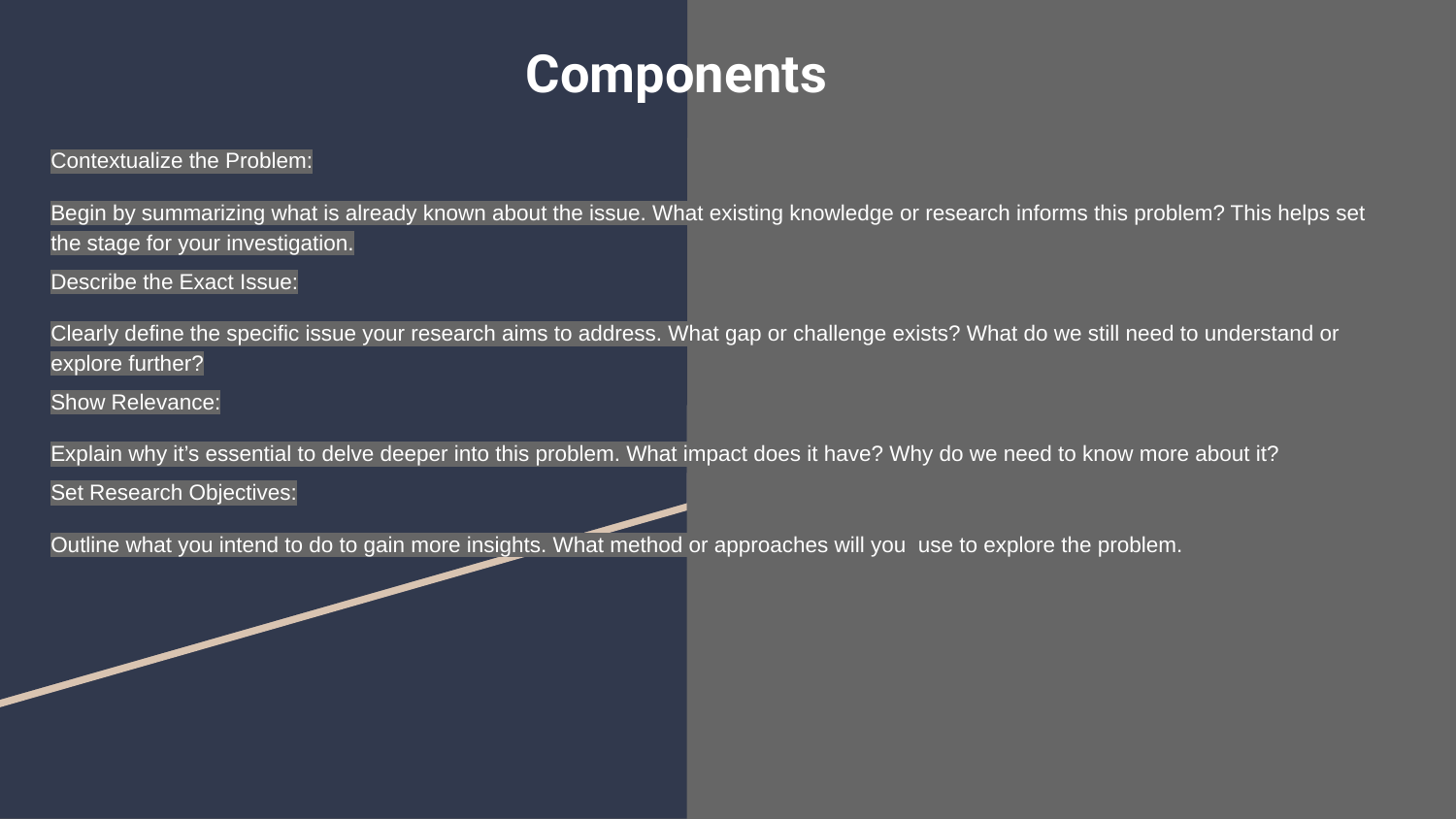

Components

# Contextualize the Problem:
Begin by summarizing what is already known about the issue. What existing knowledge or research informs this problem? This helps set the stage for your investigation.
Describe the Exact Issue:
Clearly define the specific issue your research aims to address. What gap or challenge exists? What do we still need to understand or explore further?
Show Relevance:
Explain why it’s essential to delve deeper into this problem. What impact does it have? Why do we need to know more about it?
Set Research Objectives:
Outline what you intend to do to gain more insights. What method or approaches will you  use to explore the problem.